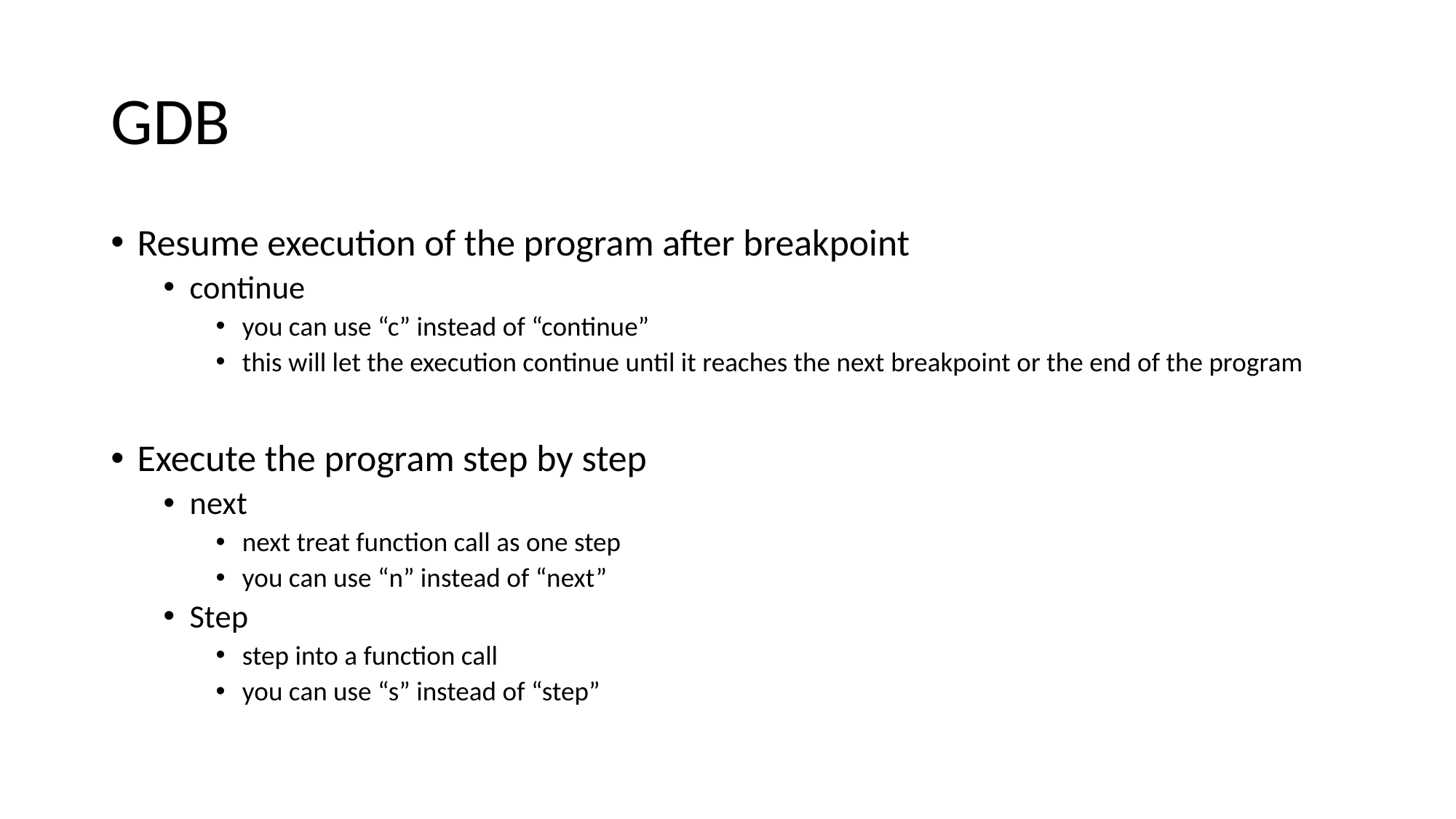

# GDB
Resume execution of the program after breakpoint
continue
you can use “c” instead of “continue”
this will let the execution continue until it reaches the next breakpoint or the end of the program

Execute the program step by step
next
next treat function call as one step
you can use “n” instead of “next”
Step
step into a function call
you can use “s” instead of “step”